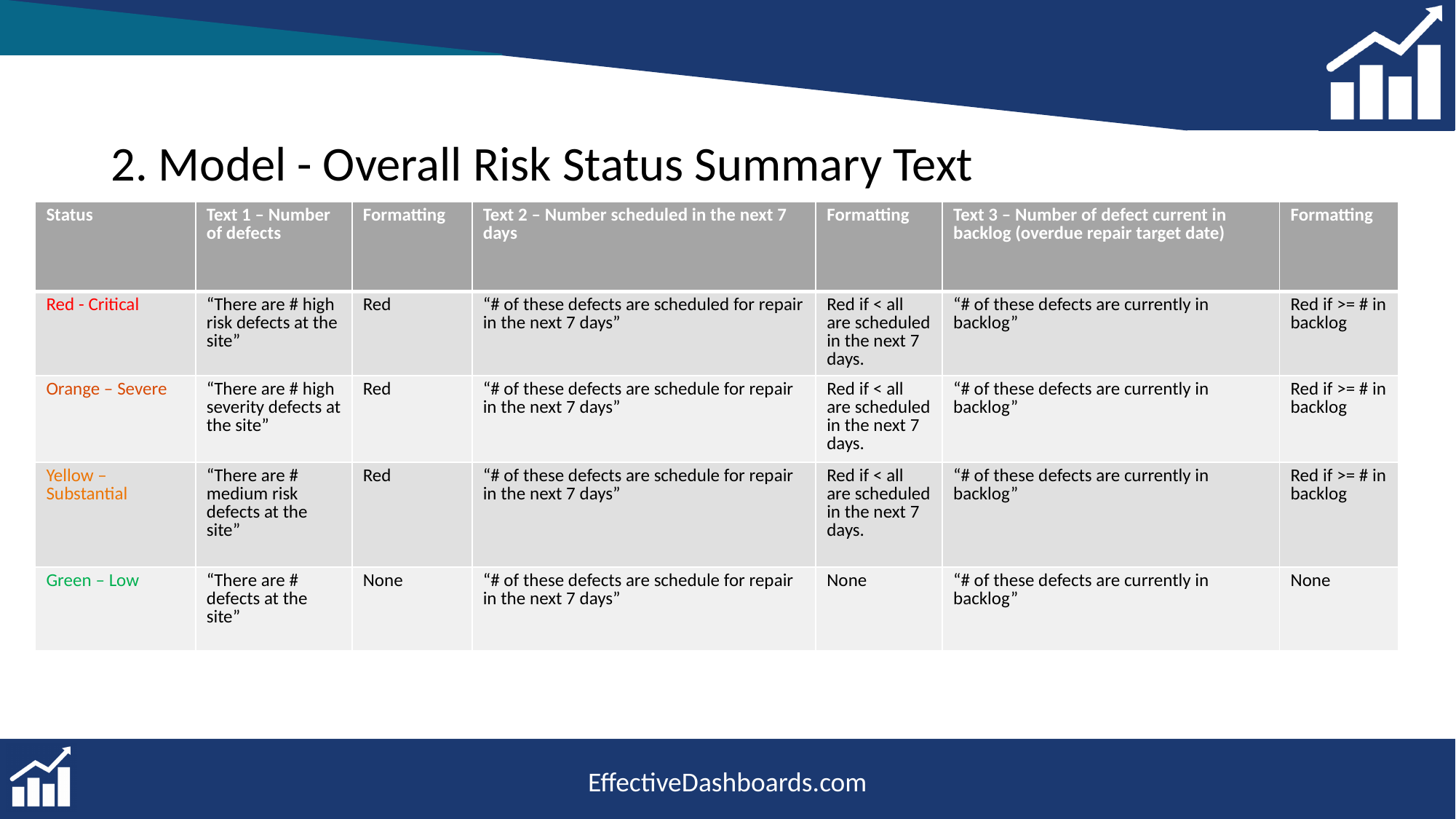

# 2. Model - Overall Risk Status Summary Text
| Status | Text 1 – Number of defects | Formatting | Text 2 – Number scheduled in the next 7 days | Formatting | Text 3 – Number of defect current in backlog (overdue repair target date) | Formatting |
| --- | --- | --- | --- | --- | --- | --- |
| Red - Critical | “There are # high risk defects at the site” | Red | “# of these defects are scheduled for repair in the next 7 days” | Red if < all are scheduled in the next 7 days. | “# of these defects are currently in backlog” | Red if >= # in backlog |
| Orange – Severe | “There are # high severity defects at the site” | Red | “# of these defects are schedule for repair in the next 7 days” | Red if < all are scheduled in the next 7 days. | “# of these defects are currently in backlog” | Red if >= # in backlog |
| Yellow – Substantial | “There are # medium risk defects at the site” | Red | “# of these defects are schedule for repair in the next 7 days” | Red if < all are scheduled in the next 7 days. | “# of these defects are currently in backlog” | Red if >= # in backlog |
| Green – Low | “There are # defects at the site” | None | “# of these defects are schedule for repair in the next 7 days” | None | “# of these defects are currently in backlog” | None |